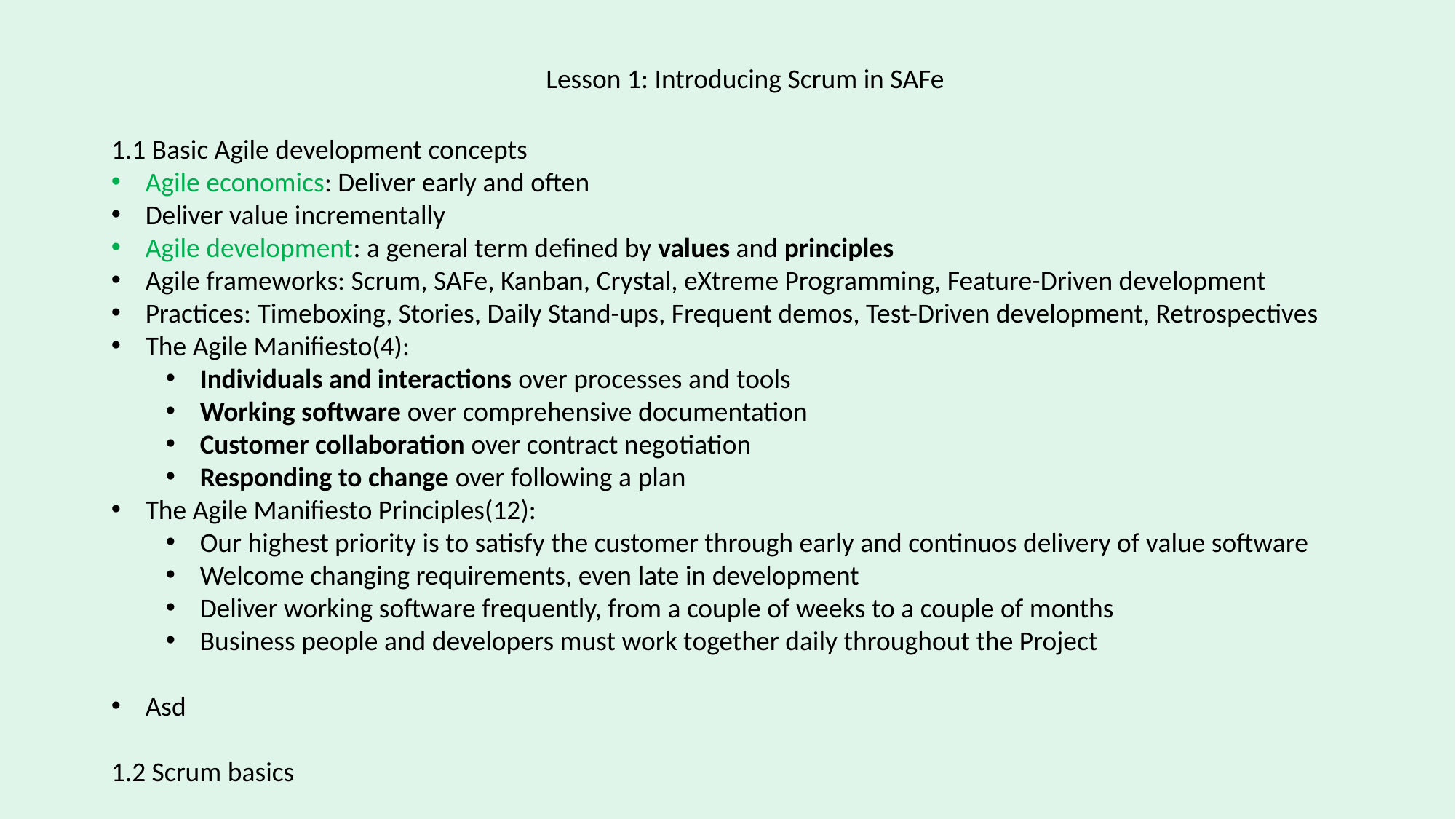

Lesson 1: Introducing Scrum in SAFe
1.1 Basic Agile development concepts
Agile economics: Deliver early and often
Deliver value incrementally
Agile development: a general term defined by values and principles
Agile frameworks: Scrum, SAFe, Kanban, Crystal, eXtreme Programming, Feature-Driven development
Practices: Timeboxing, Stories, Daily Stand-ups, Frequent demos, Test-Driven development, Retrospectives
The Agile Manifiesto(4):
Individuals and interactions over processes and tools
Working software over comprehensive documentation
Customer collaboration over contract negotiation
Responding to change over following a plan
The Agile Manifiesto Principles(12):
Our highest priority is to satisfy the customer through early and continuos delivery of value software
Welcome changing requirements, even late in development
Deliver working software frequently, from a couple of weeks to a couple of months
Business people and developers must work together daily throughout the Project

Asd

1.2 Scrum basics